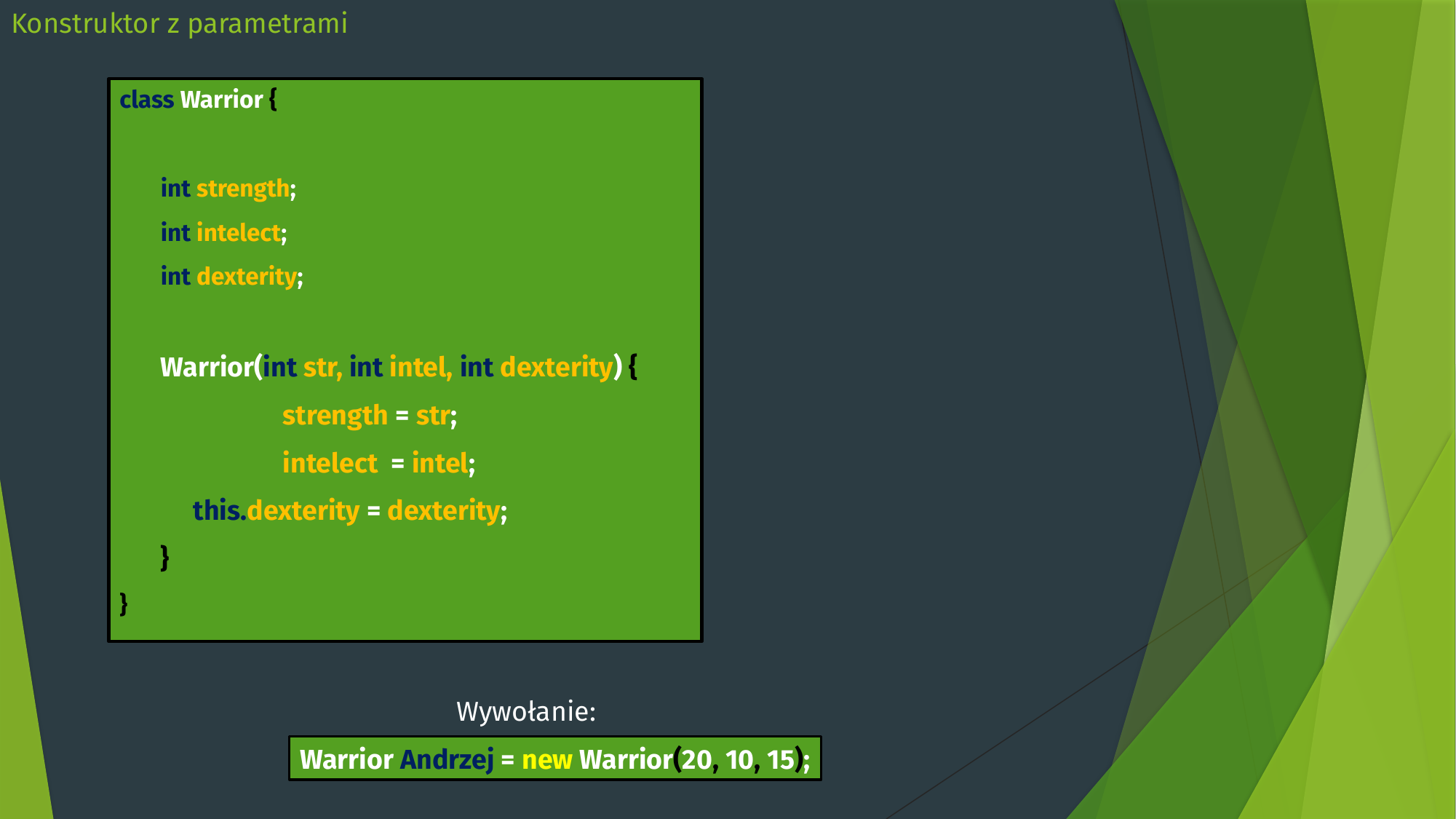

# Konstruktor z parametrami
class Warrior {

	int strength;
	int intelect;
	int dexterity;

	Warrior(int str, int intel, int dexterity) {
		  strength = str;
		  intelect  = intel;
	     this.dexterity = dexterity;
	}
}

Wywołanie:
Warrior Andrzej = new Warrior(20, 10, 15);